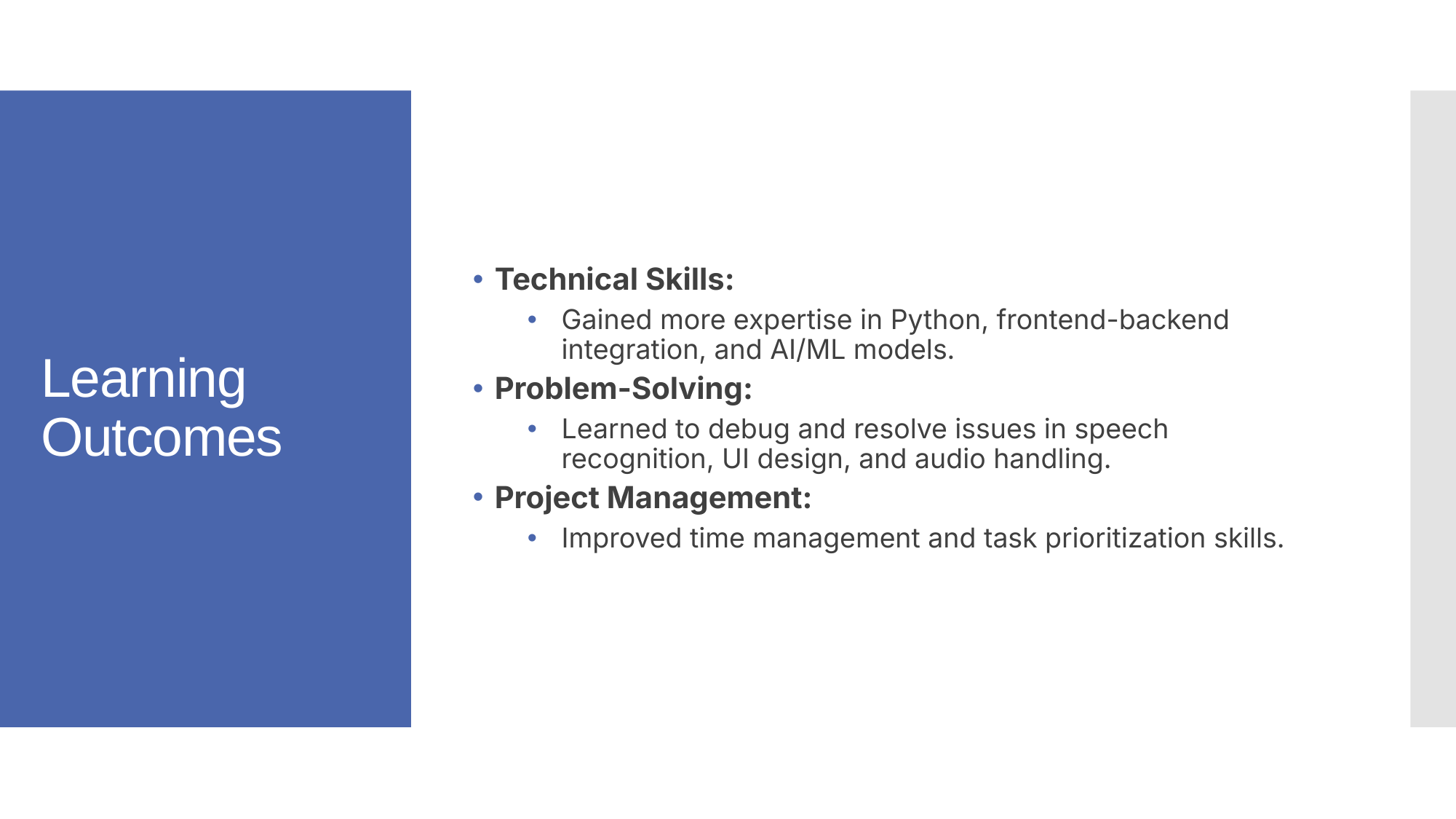

Technical Skills:
Gained more expertise in Python, frontend-backend integration, and AI/ML models.
Problem-Solving:
Learned to debug and resolve issues in speech recognition, UI design, and audio handling.
Project Management:
Improved time management and task prioritization skills.
# Learning Outcomes